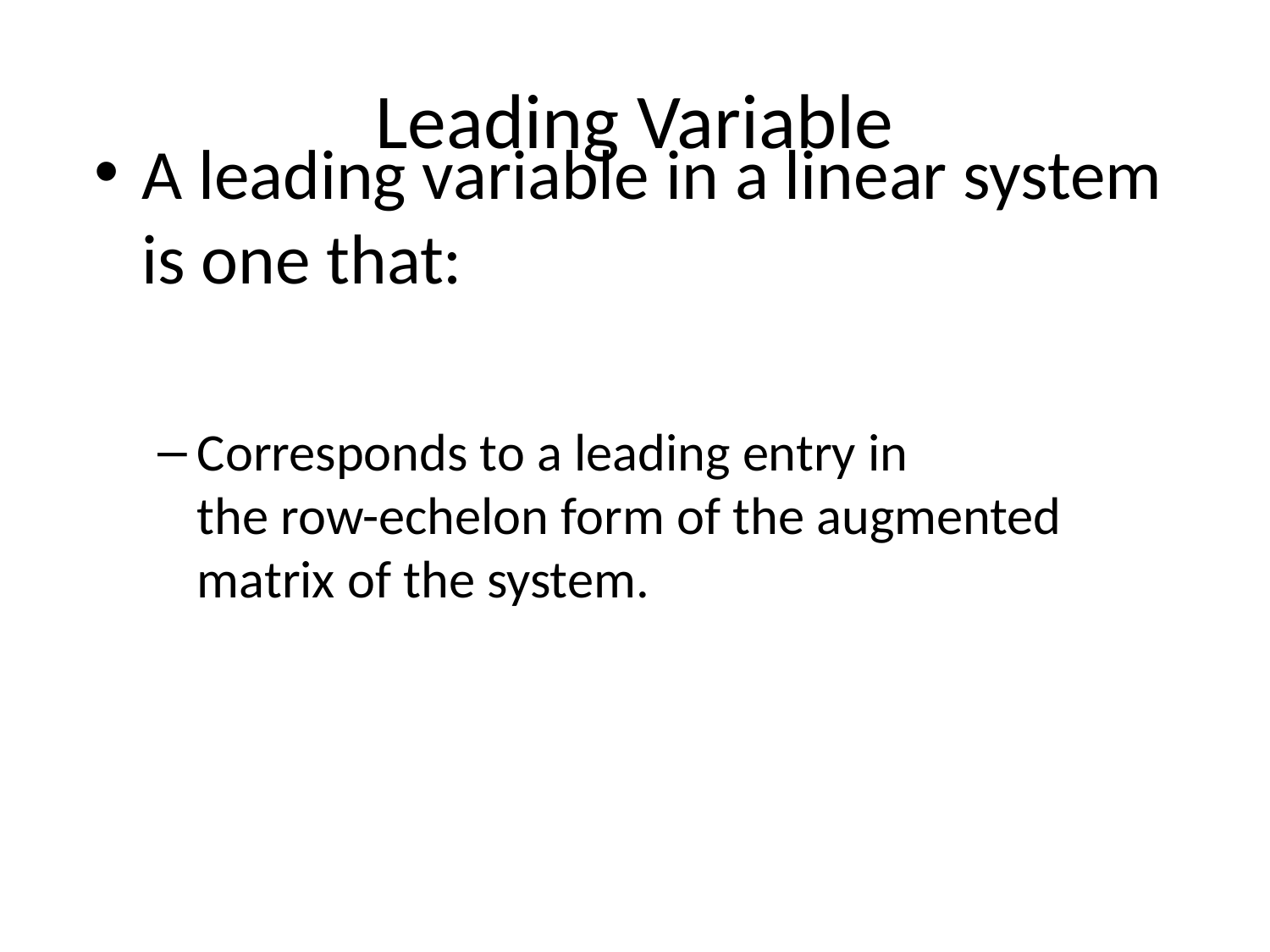

# Leading Variable
A leading variable in a linear system
is one that:

Corresponds to a leading entry in
the row-echelon form of the augmented
matrix of the system.